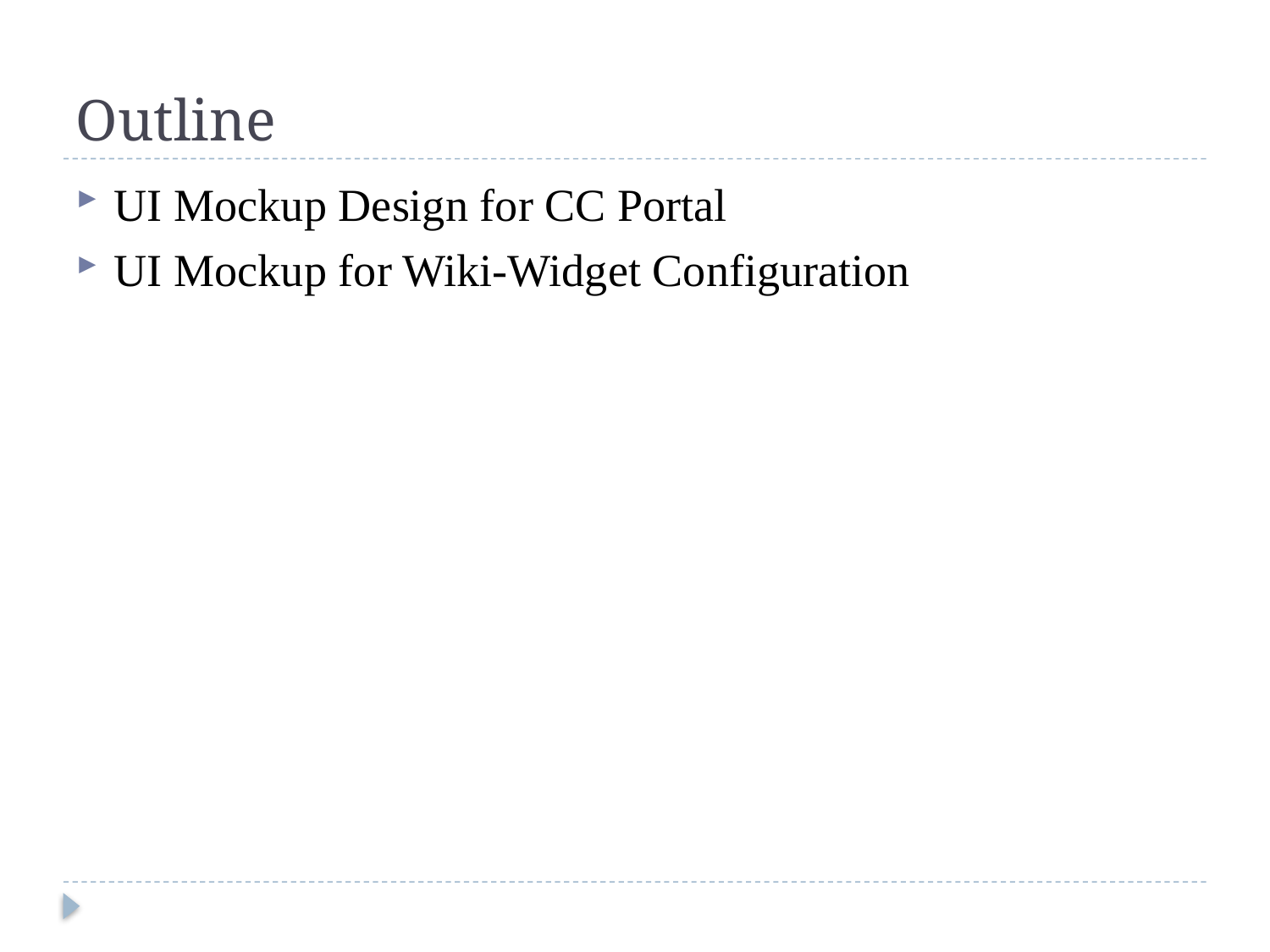

# Outline
UI Mockup Design for CC Portal
UI Mockup for Wiki-Widget Configuration